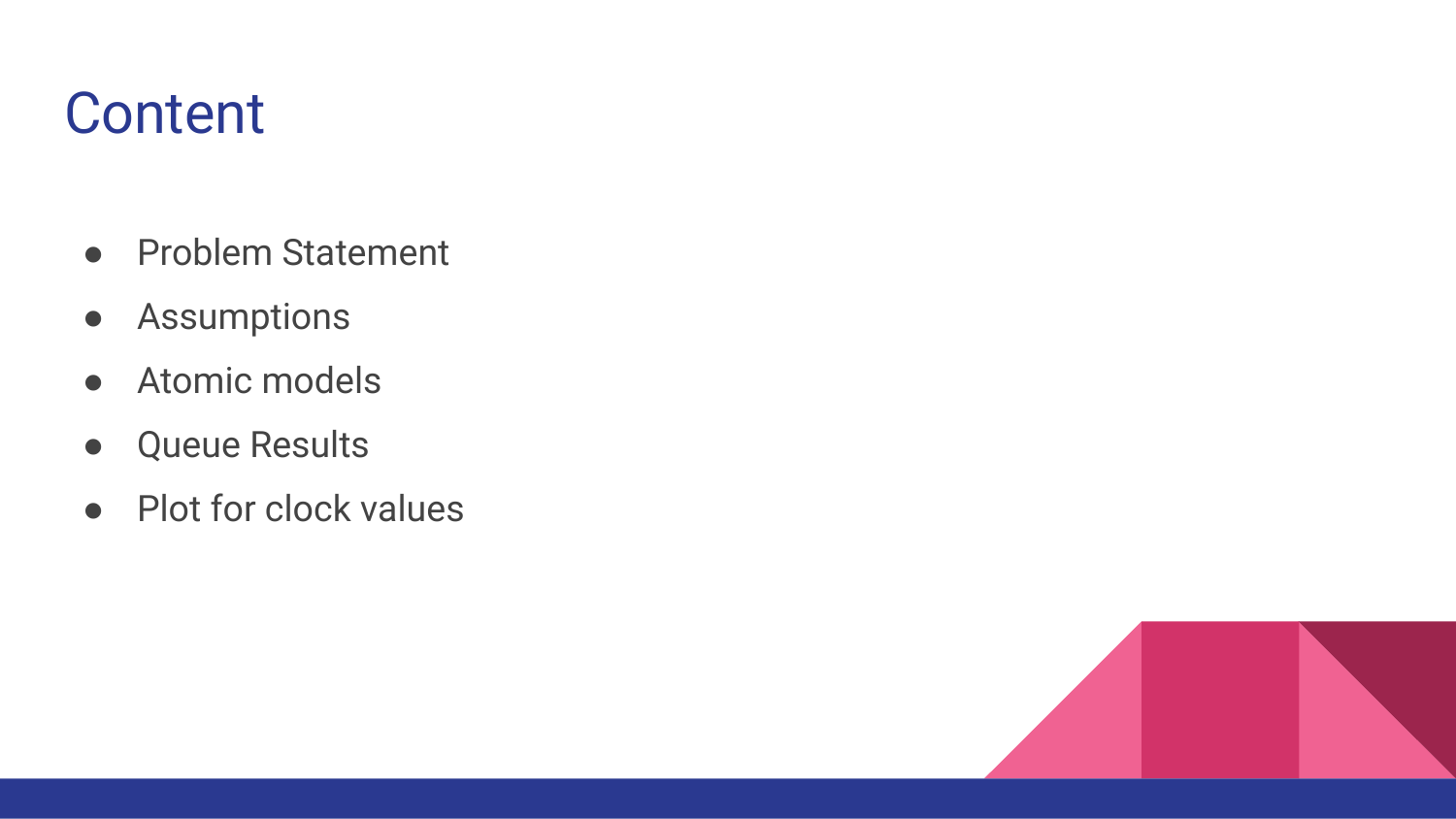

# Content
Problem Statement
Assumptions
Atomic models
Queue Results
Plot for clock values